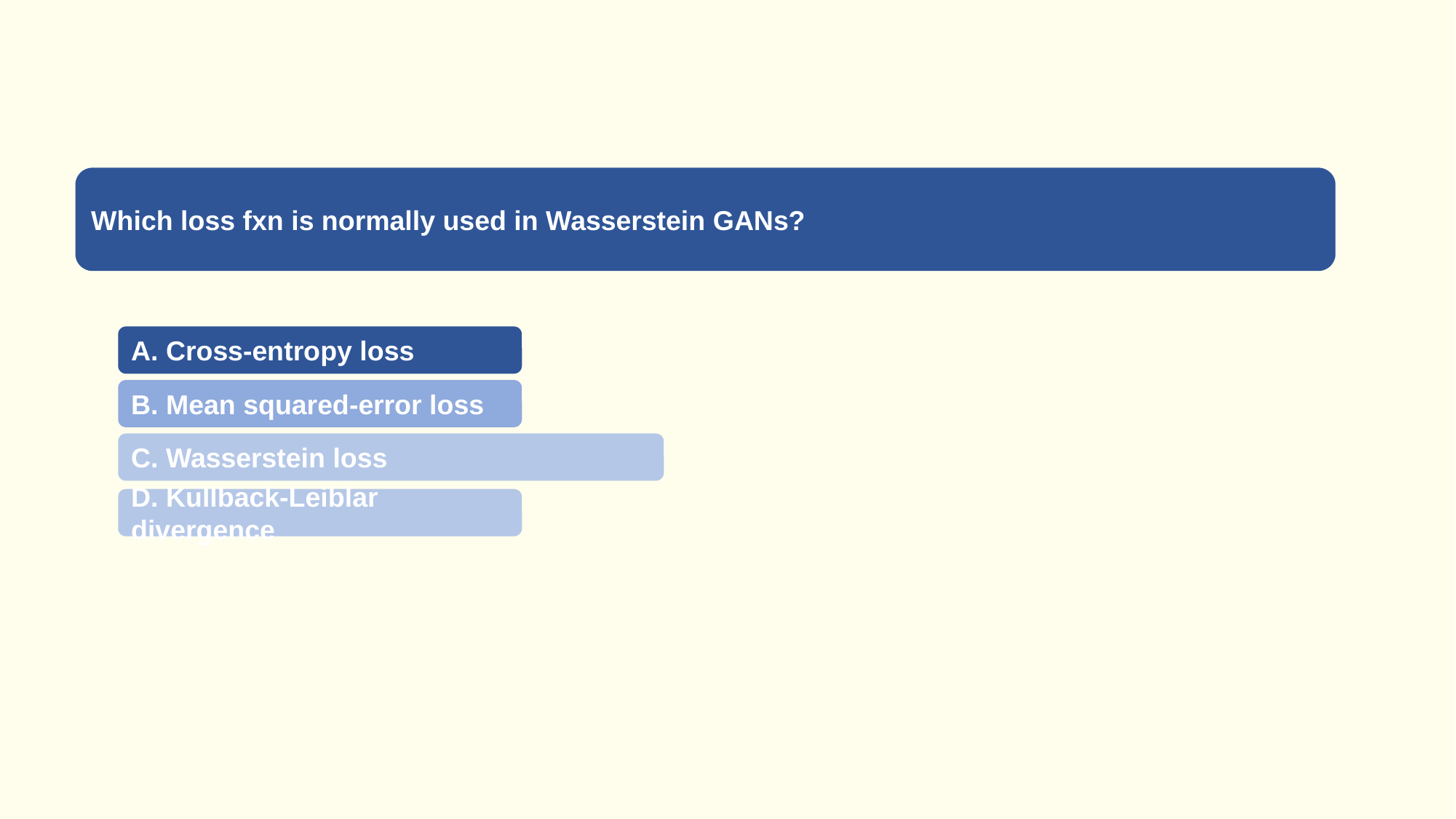

Which loss fxn is normally used in Wasserstein GANs?
A. Cross-entropy loss
B. Mean squared-error loss
C. Wasserstein loss
D. Kullback-Leiblar divergence